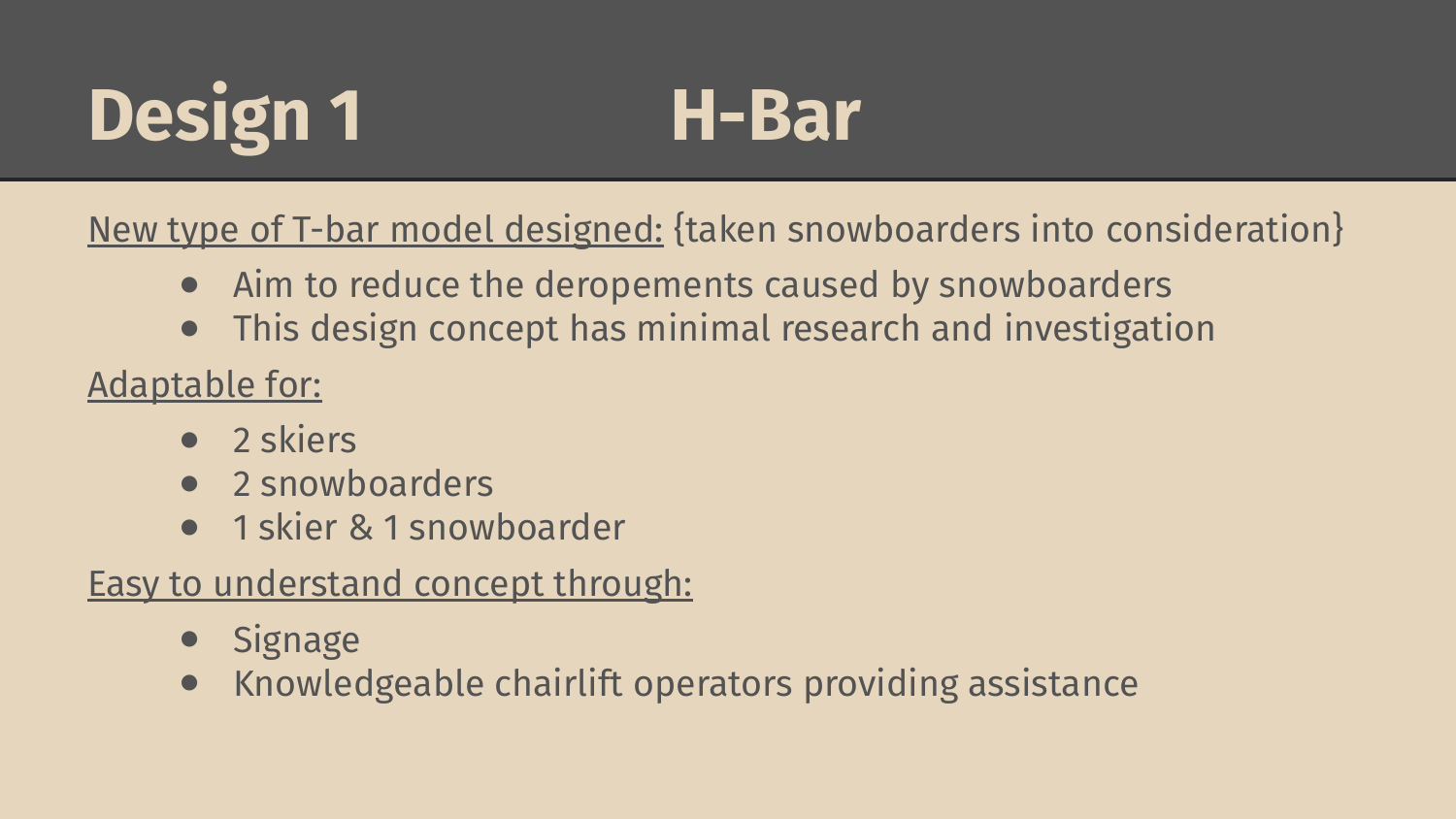

# Design 1			H-Bar
New type of T-bar model designed: {taken snowboarders into consideration}
Aim to reduce the deropements caused by snowboarders
This design concept has minimal research and investigation
Adaptable for:
2 skiers
2 snowboarders
1 skier & 1 snowboarder
Easy to understand concept through:
Signage
Knowledgeable chairlift operators providing assistance